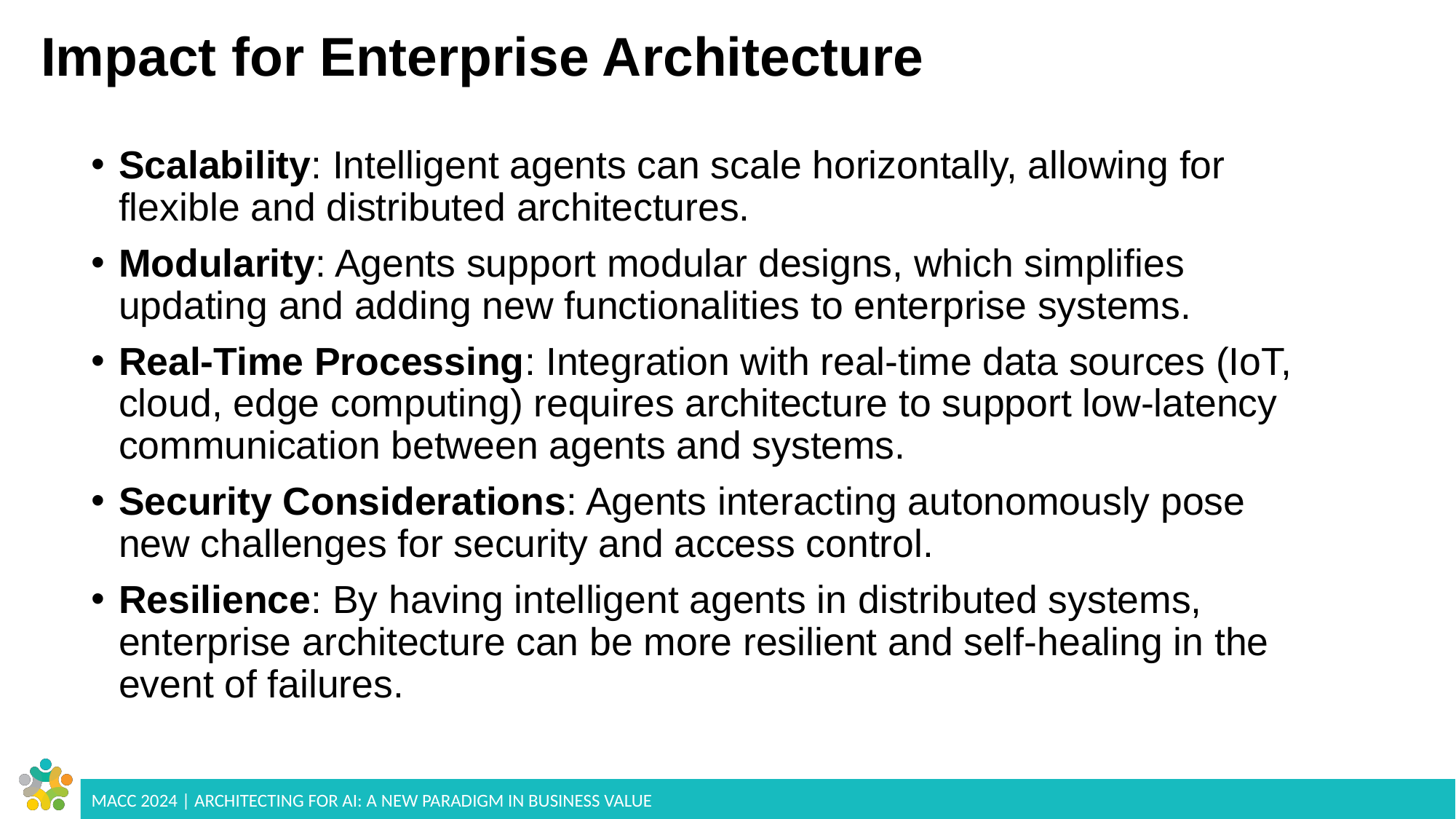

# Impact for Enterprise Architecture
Scalability: Intelligent agents can scale horizontally, allowing for flexible and distributed architectures.
Modularity: Agents support modular designs, which simplifies updating and adding new functionalities to enterprise systems.
Real-Time Processing: Integration with real-time data sources (IoT, cloud, edge computing) requires architecture to support low-latency communication between agents and systems.
Security Considerations: Agents interacting autonomously pose new challenges for security and access control.
Resilience: By having intelligent agents in distributed systems, enterprise architecture can be more resilient and self-healing in the event of failures.